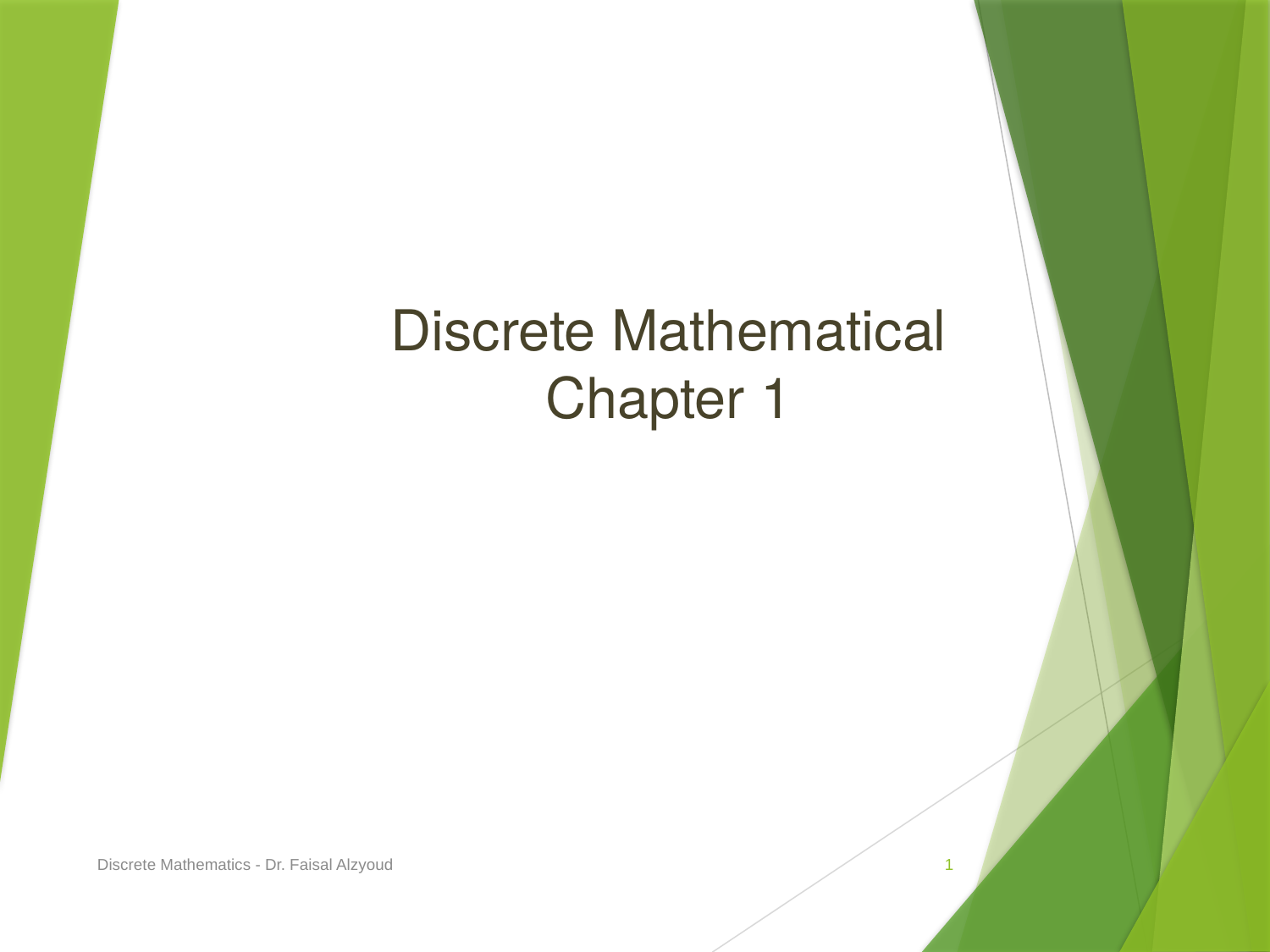

# Discrete Mathematical Chapter 1
Discrete Mathematics - Dr. Faisal Alzyoud
1